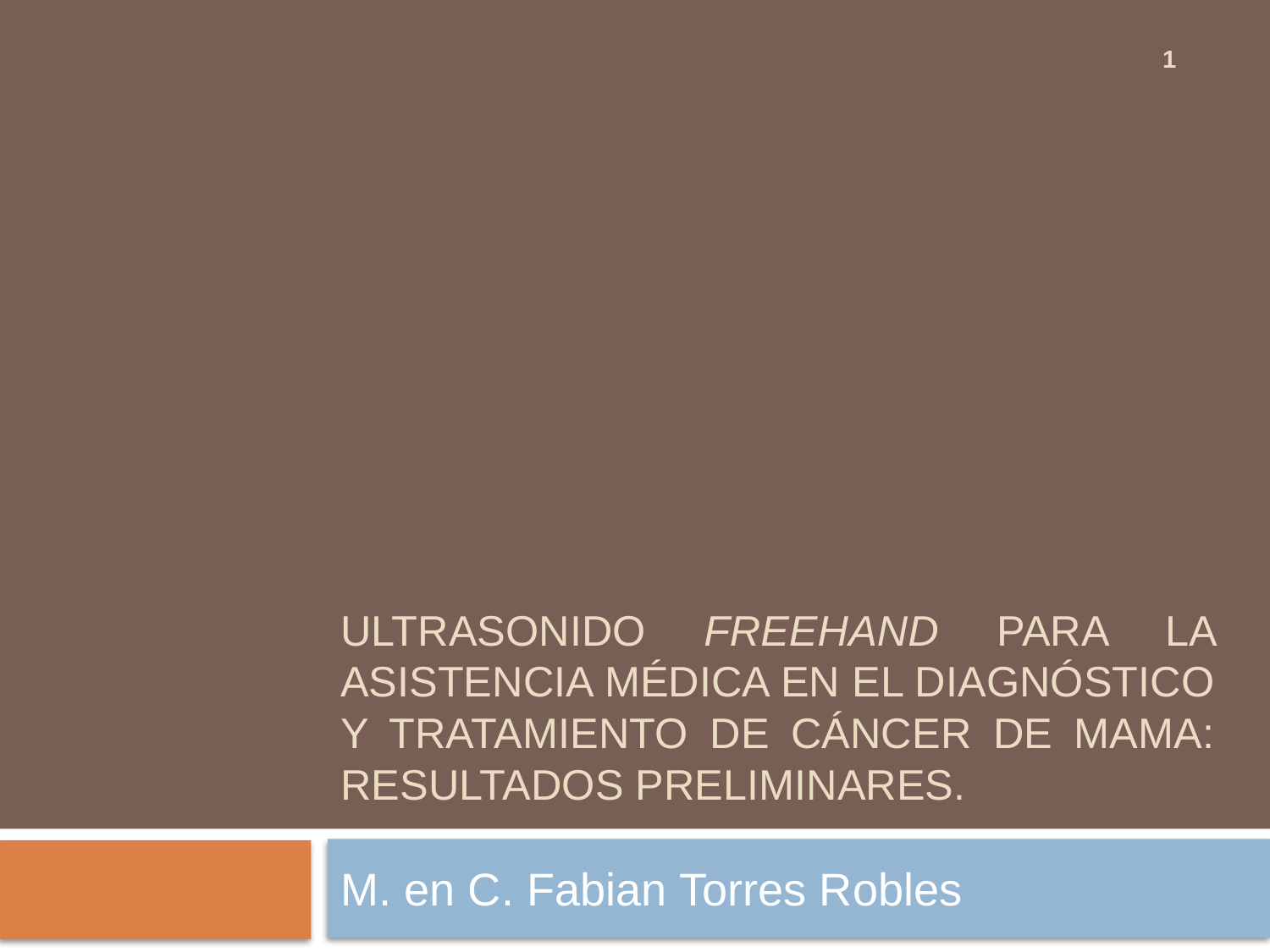

1
# Ultrasonido freehand para la asistencia médica en el diagnóstico y tratamiento de cáncer de mama: resultados preliminares.
M. en C. Fabian Torres Robles